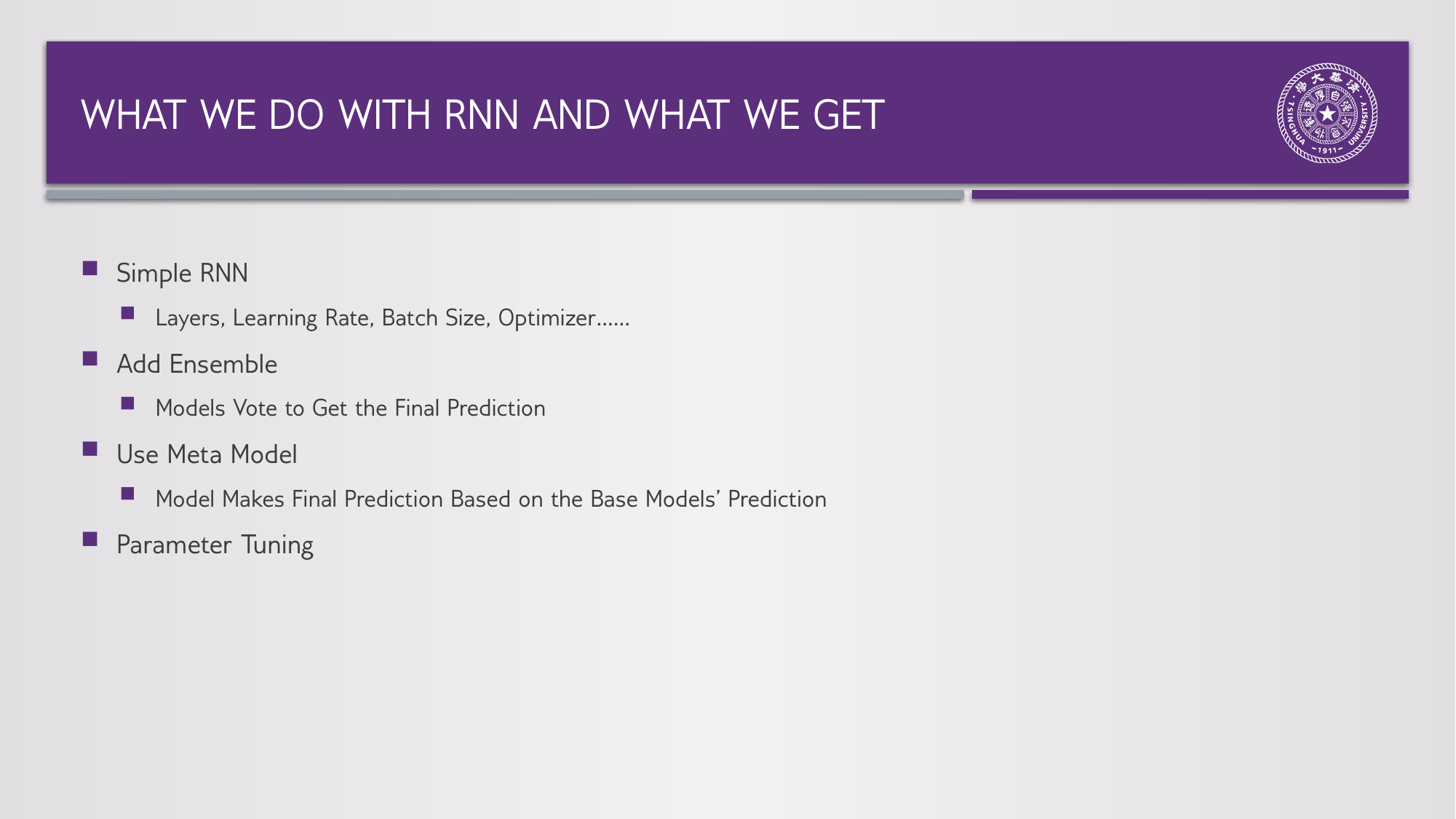

# What we do with rnn and what we get
Simple RNN
Layers, Learning Rate, Batch Size, Optimizer……
Add Ensemble
Models Vote to Get the Final Prediction
Use Meta Model
Model Makes Final Prediction Based on the Base Models’ Prediction
Parameter Tuning